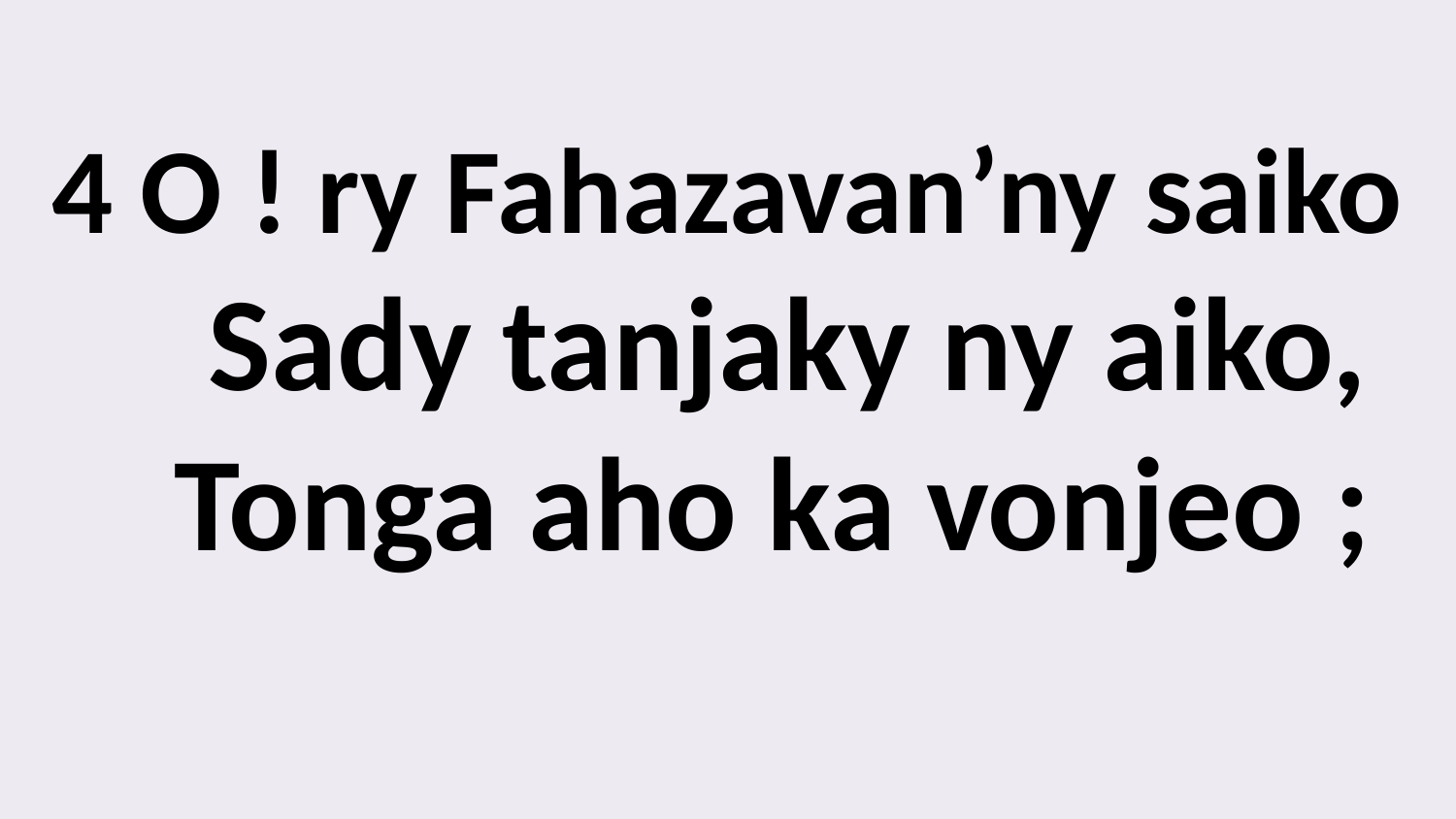

4 O ! ry Fahazavan’ny saiko
    Sady tanjaky ny aiko,
   Tonga aho ka vonjeo ;